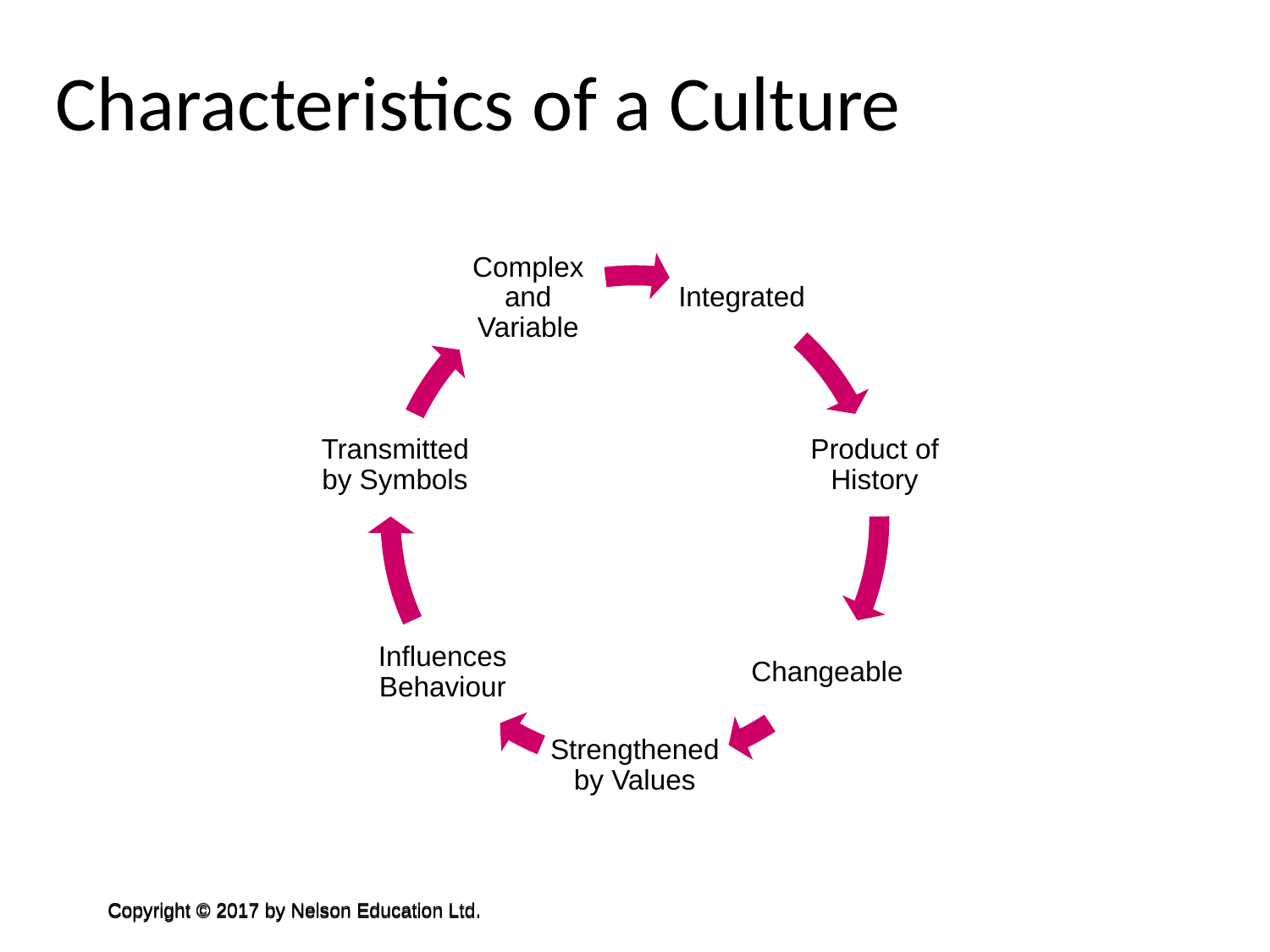

Characteristics of a Culture
Integrated
Product of History
Changeable
Strengthened by Values
Influences Behaviour
Transmitted by Symbols
Complex and Variable